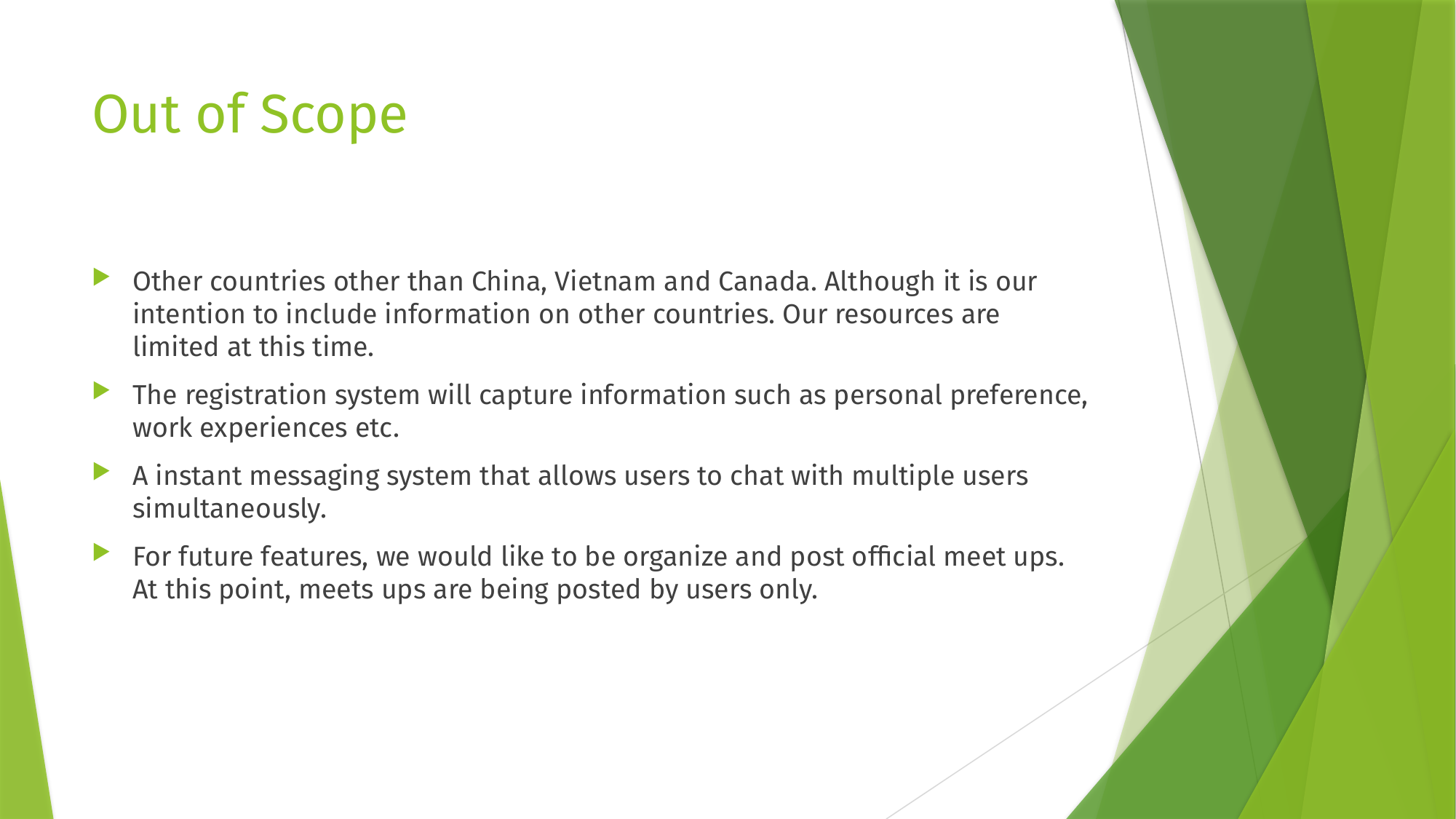

# Out of Scope
Other countries other than China, Vietnam and Canada. Although it is our intention to include information on other countries. Our resources are limited at this time.
The registration system will capture information such as personal preference, work experiences etc.
A instant messaging system that allows users to chat with multiple users simultaneously.
For future features, we would like to be organize and post official meet ups. At this point, meets ups are being posted by users only.